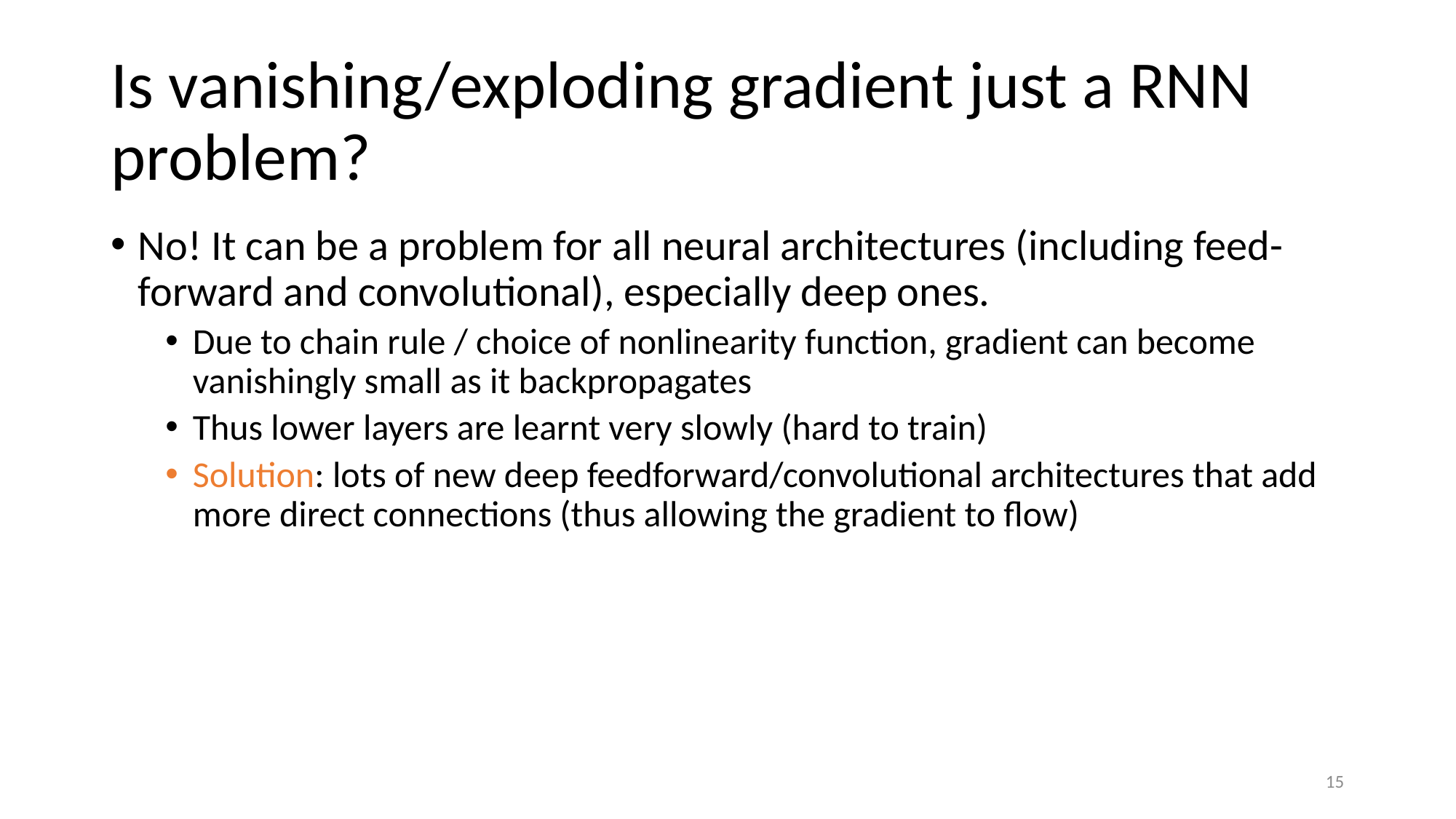

# Is vanishing/exploding gradient just a RNN problem?
No! It can be a problem for all neural architectures (including feed-forward and convolutional), especially deep ones.
Due to chain rule / choice of nonlinearity function, gradient can become vanishingly small as it backpropagates
Thus lower layers are learnt very slowly (hard to train)
Solution: lots of new deep feedforward/convolutional architectures that add more direct connections (thus allowing the gradient to flow)
15